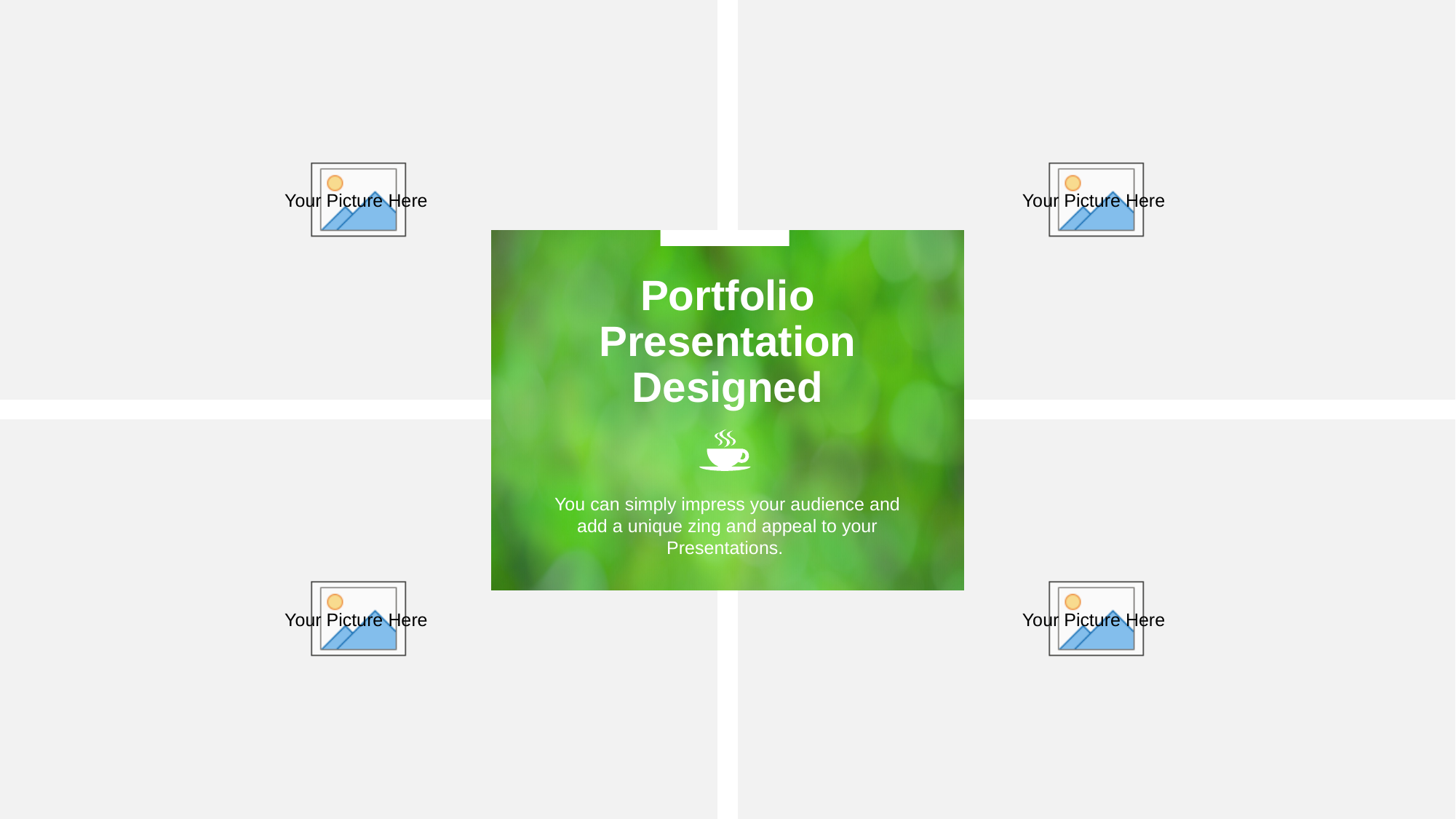

Portfolio Presentation Designed

You can simply impress your audience and add a unique zing and appeal to your Presentations.